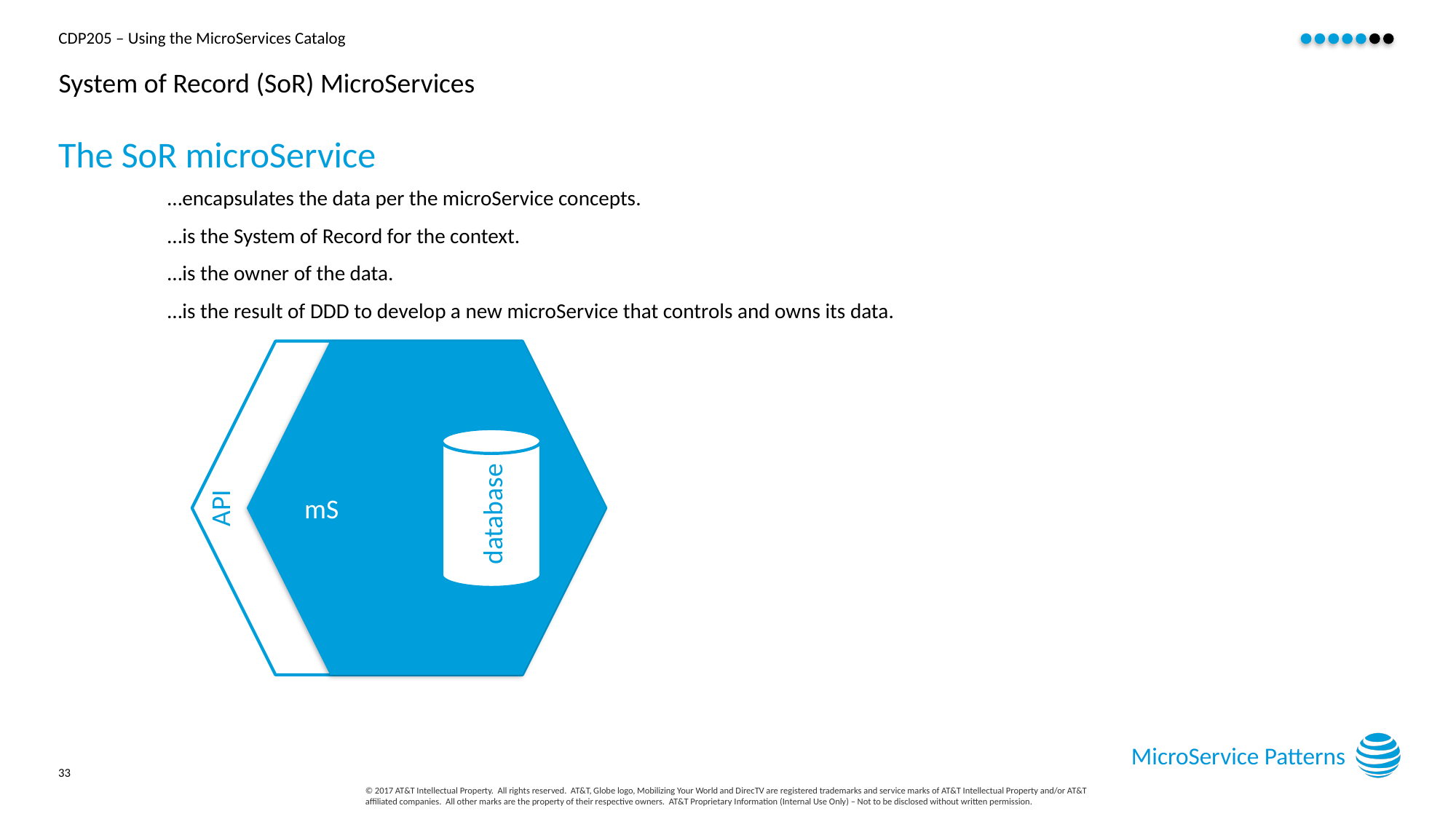

# System of Record (SoR) MicroServices
The SoR microService
…encapsulates the data per the microService concepts.
…is the System of Record for the context.
…is the owner of the data.
…is the result of DDD to develop a new microService that controls and owns its data.

mS
database
API
MicroService Patterns
33